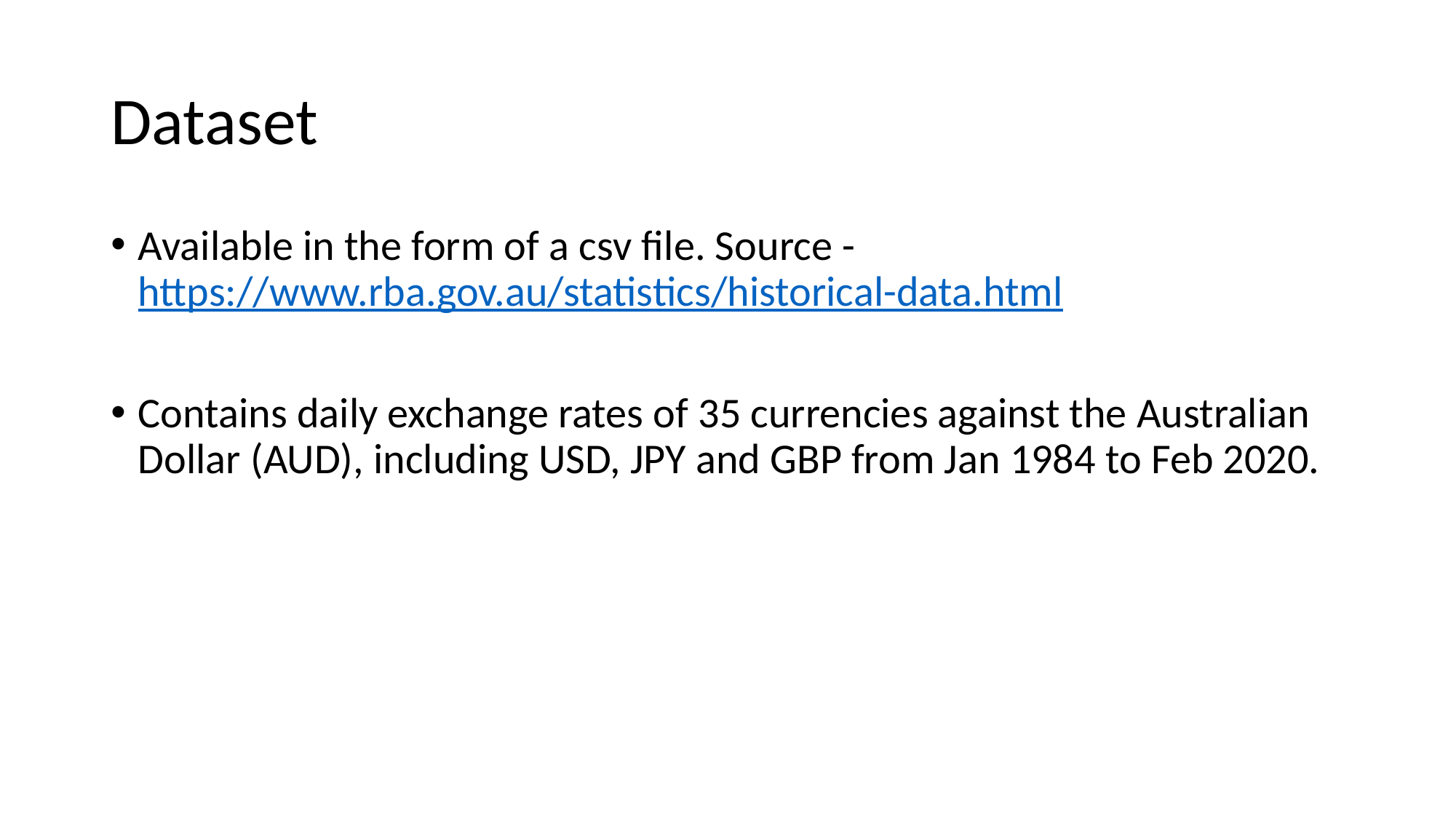

# Dataset
Available in the form of a csv file. Source - https://www.rba.gov.au/statistics/historical-data.html

Contains daily exchange rates of 35 currencies against the Australian Dollar (AUD), including USD, JPY and GBP from Jan 1984 to Feb 2020.